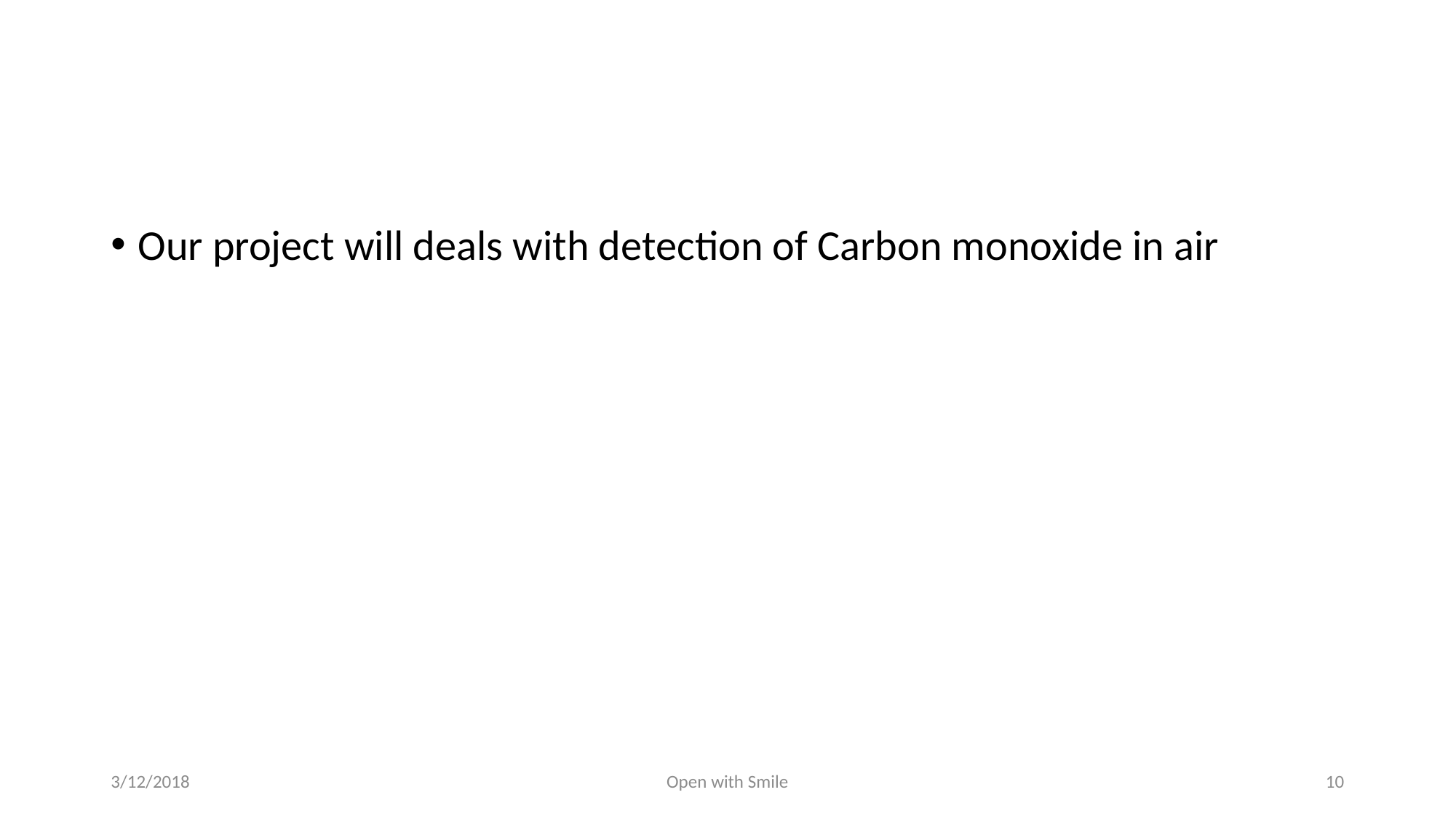

#
Our project will deals with detection of Carbon monoxide in air
3/12/2018
Open with Smile
10